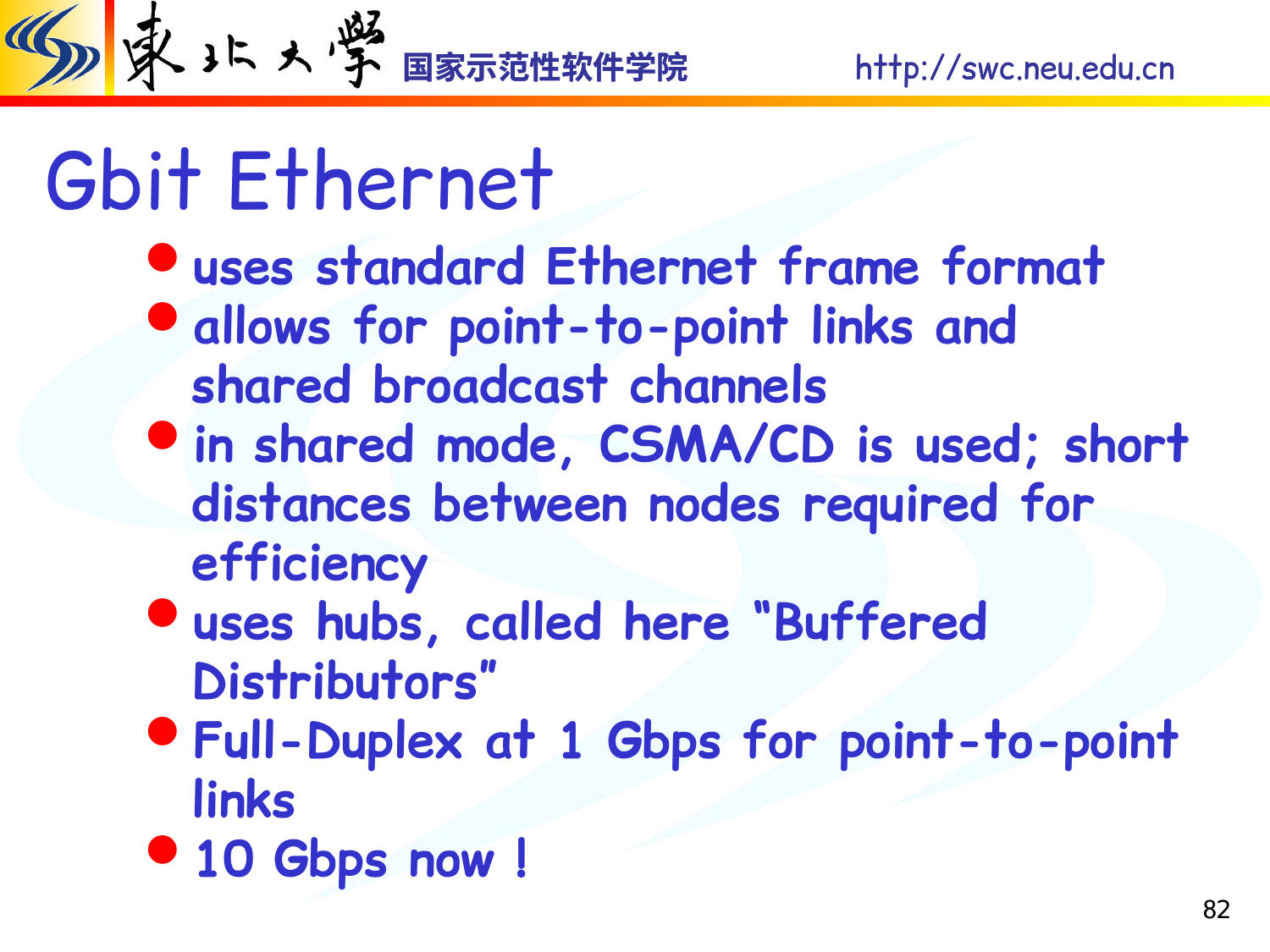

# Gbit Ethernet
uses standard Ethernet frame format
allows for point-to-point links and shared broadcast channels
in shared mode, CSMA/CD is used; short distances between nodes required for efficiency
uses hubs, called here “Buffered Distributors”
Full-Duplex at 1 Gbps for point-to-point links
10 Gbps now !
82